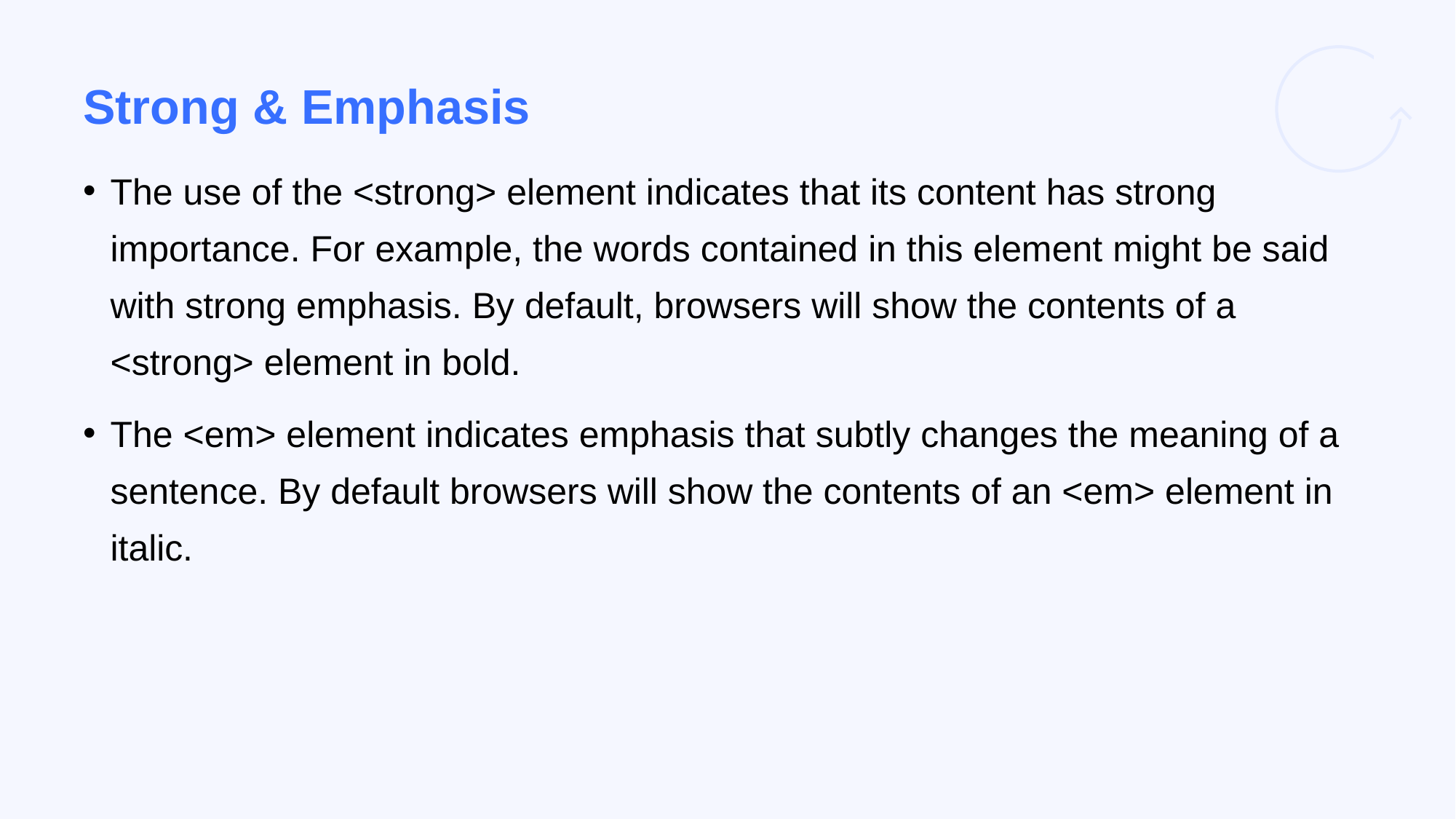

# Strong & Emphasis
The use of the <strong> element indicates that its content has strong importance. For example, the words contained in this element might be said with strong emphasis. By default, browsers will show the contents of a <strong> element in bold.
The <em> element indicates emphasis that subtly changes the meaning of a sentence. By default browsers will show the contents of an <em> element in italic.